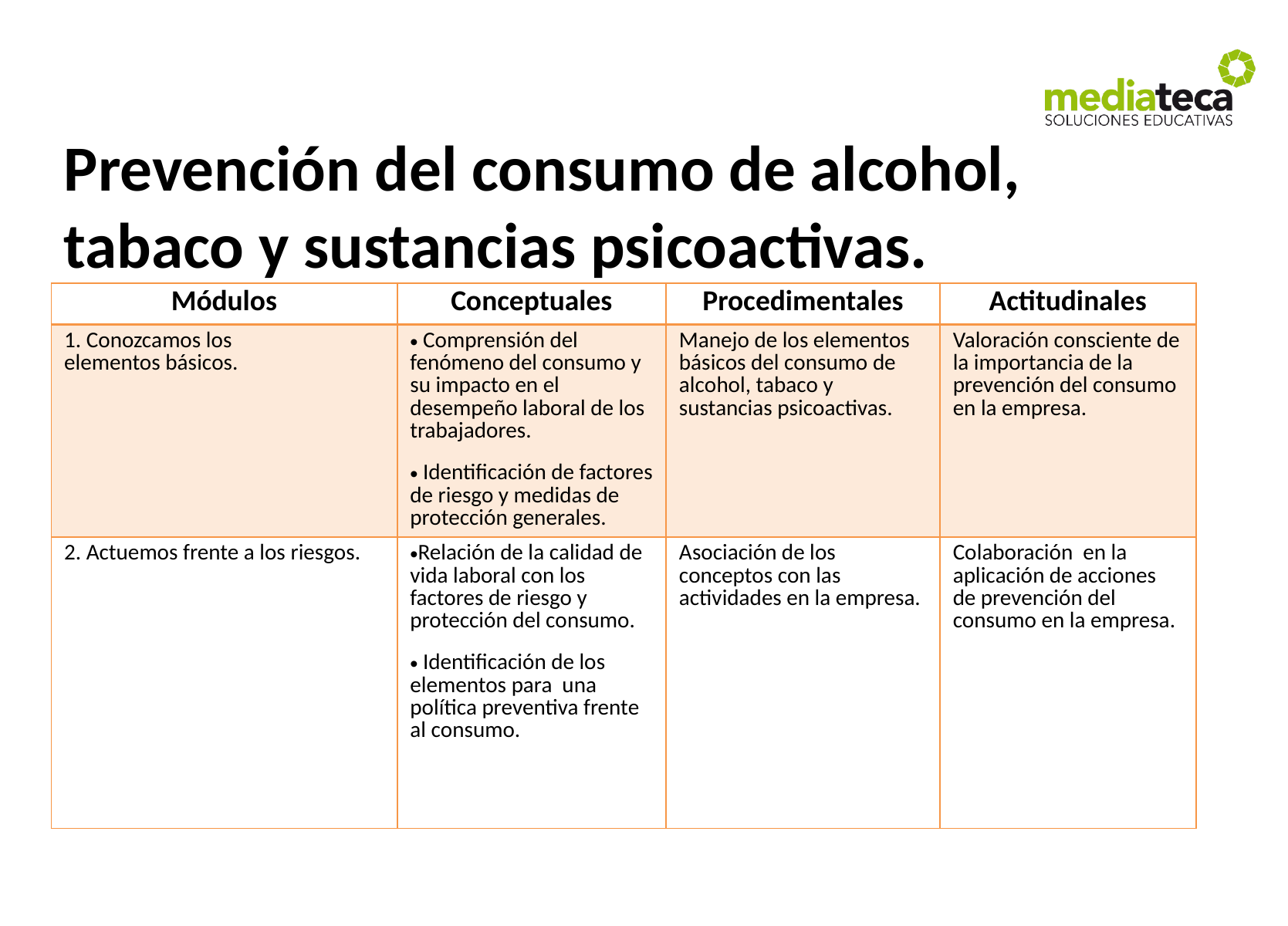

# Prevención del consumo de alcohol, tabaco y sustancias psicoactivas.
| Módulos | Conceptuales | Procedimentales | Actitudinales |
| --- | --- | --- | --- |
| 1. Conozcamos los elementos básicos. | Comprensión del fenómeno del consumo y su impacto en el desempeño laboral de los trabajadores. Identificación de factores de riesgo y medidas de protección generales. | Manejo de los elementos básicos del consumo de alcohol, tabaco y sustancias psicoactivas. | Valoración consciente de la importancia de la prevención del consumo en la empresa. |
| 2. Actuemos frente a los riesgos. | Relación de la calidad de vida laboral con los factores de riesgo y protección del consumo. Identificación de los elementos para una política preventiva frente al consumo. | Asociación de los conceptos con las actividades en la empresa. | Colaboración en la aplicación de acciones de prevención del consumo en la empresa. |